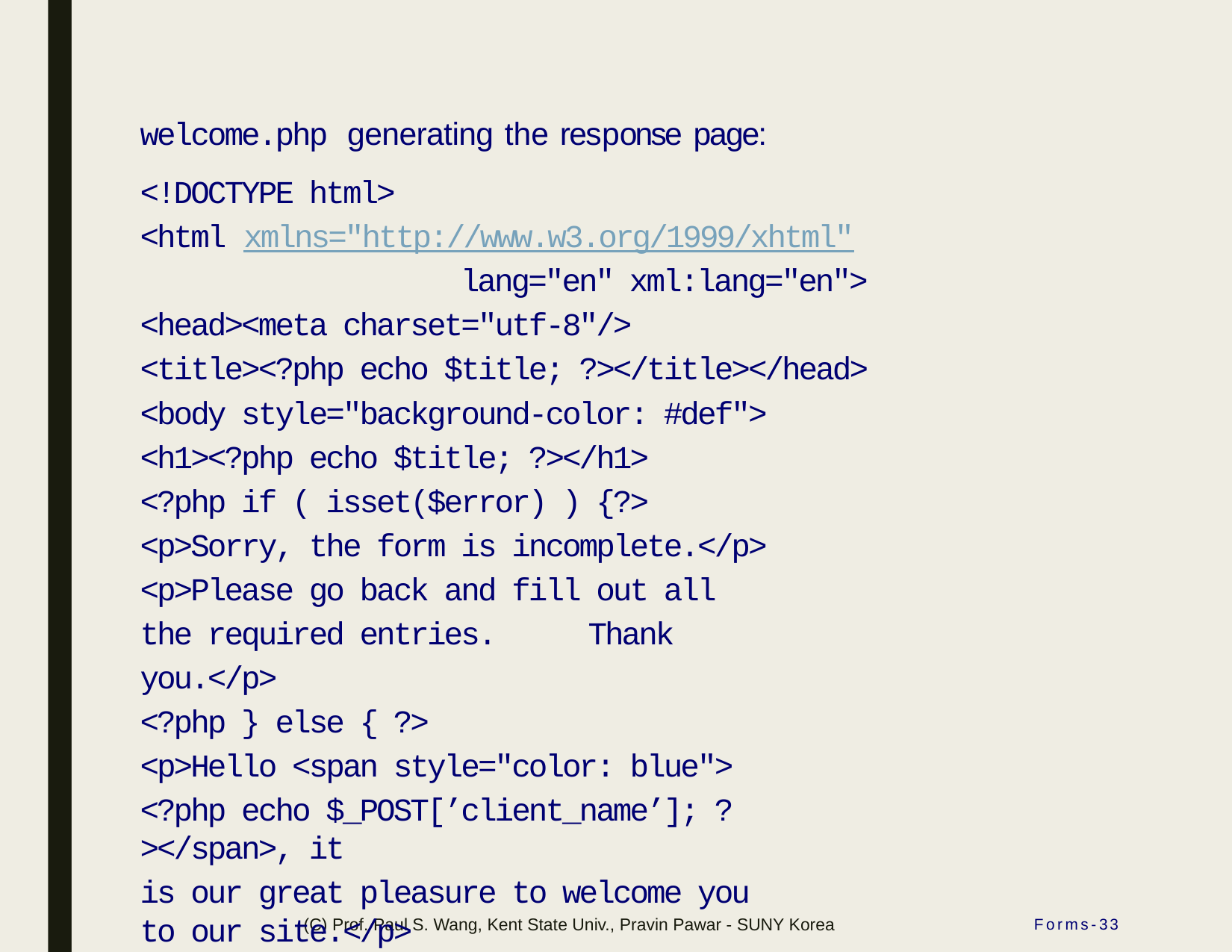

welcome.php generating the response page:

<!DOCTYPE html>
<html xmlns="http://www.w3.org/1999/xhtml"
lang="en" xml:lang="en">
<head><meta charset="utf-8"/>
<title><?php echo $title; ?></title></head>
<body style="background-color: #def">
<h1><?php echo $title; ?></h1>
<?php if ( isset($error) ) {?>
<p>Sorry, the form is incomplete.</p>
<p>Please go back and fill out all the required entries.	Thank you.</p>
<?php } else { ?>
<p>Hello <span style="color: blue">
<?php echo $_POST[’client_name’]; ?></span>, it
is our great pleasure to welcome you to our site.</p>
(C) Prof. Paul S. Wang, Kent State Univ., Pravin Pawar - SUNY Korea
Forms-33